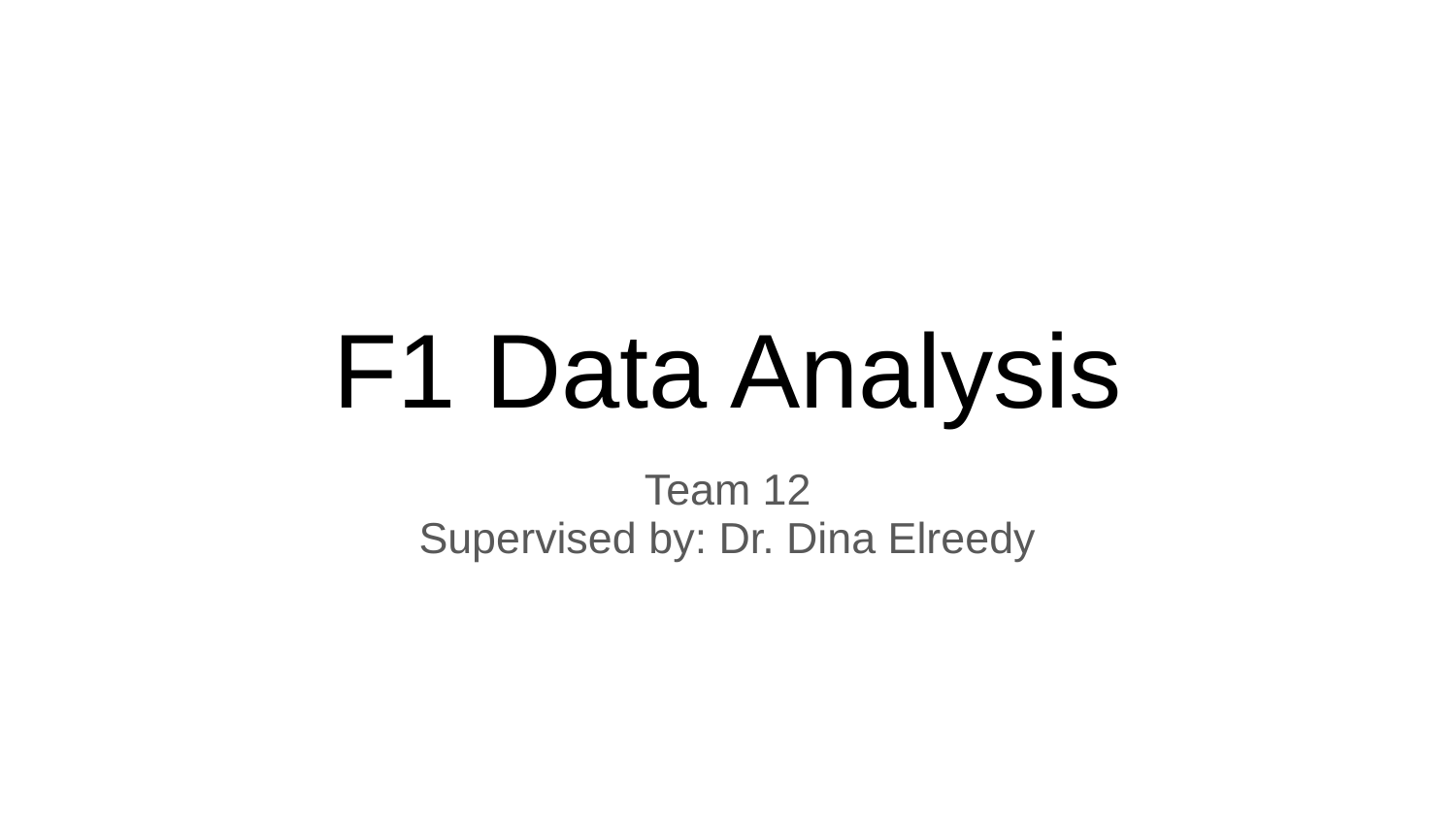

# F1 Data Analysis
Team 12
Supervised by: Dr. Dina Elreedy